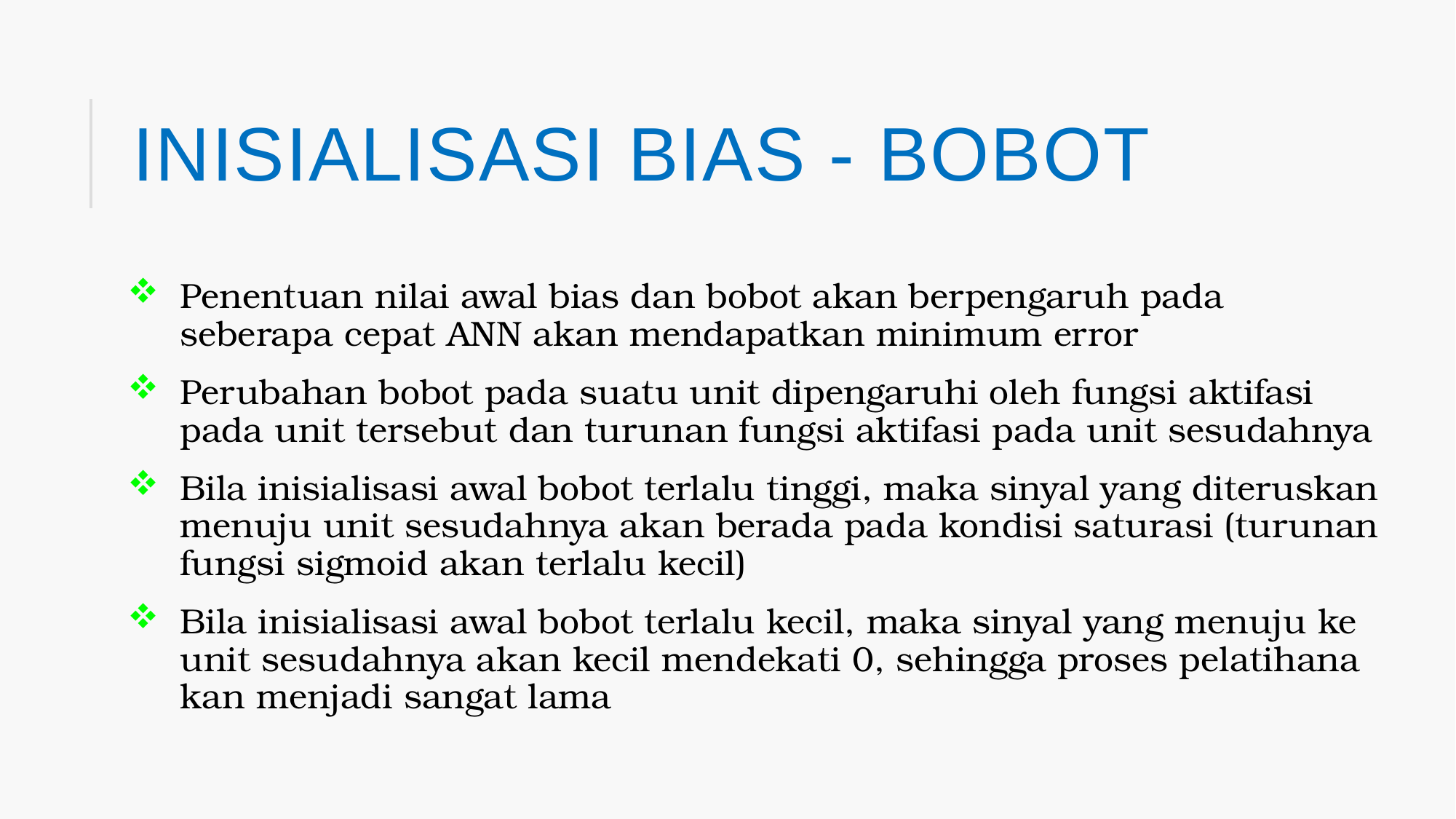

# Inisialisasi bias - Bobot
Penentuan nilai awal bias dan bobot akan berpengaruh pada seberapa cepat ANN akan mendapatkan minimum error
Perubahan bobot pada suatu unit dipengaruhi oleh fungsi aktifasi pada unit tersebut dan turunan fungsi aktifasi pada unit sesudahnya
Bila inisialisasi awal bobot terlalu tinggi, maka sinyal yang diteruskan menuju unit sesudahnya akan berada pada kondisi saturasi (turunan fungsi sigmoid akan terlalu kecil)
Bila inisialisasi awal bobot terlalu kecil, maka sinyal yang menuju ke unit sesudahnya akan kecil mendekati 0, sehingga proses pelatihana kan menjadi sangat lama